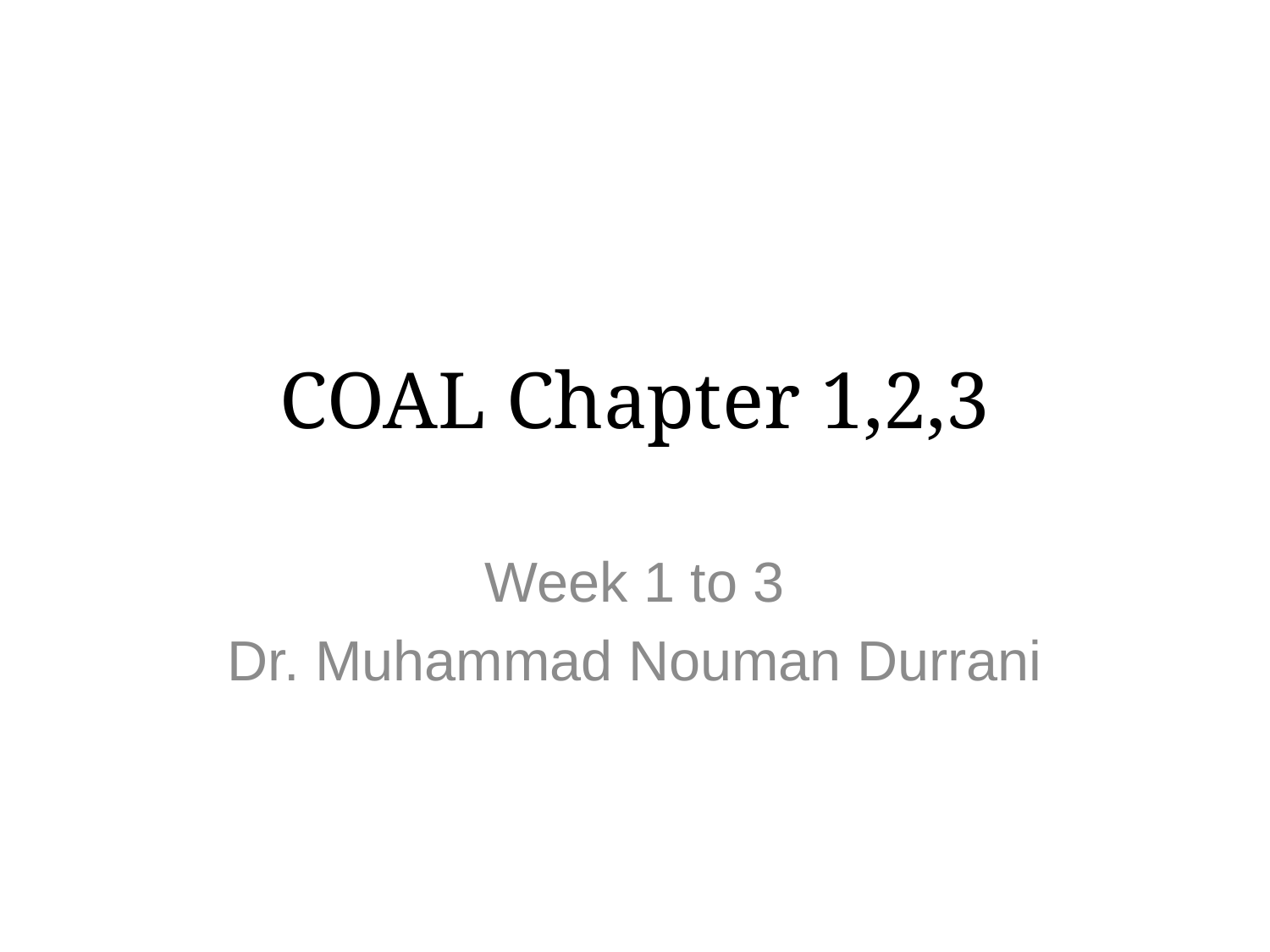

# COAL Chapter 1,2,3
Week 1 to 3
Dr. Muhammad Nouman Durrani